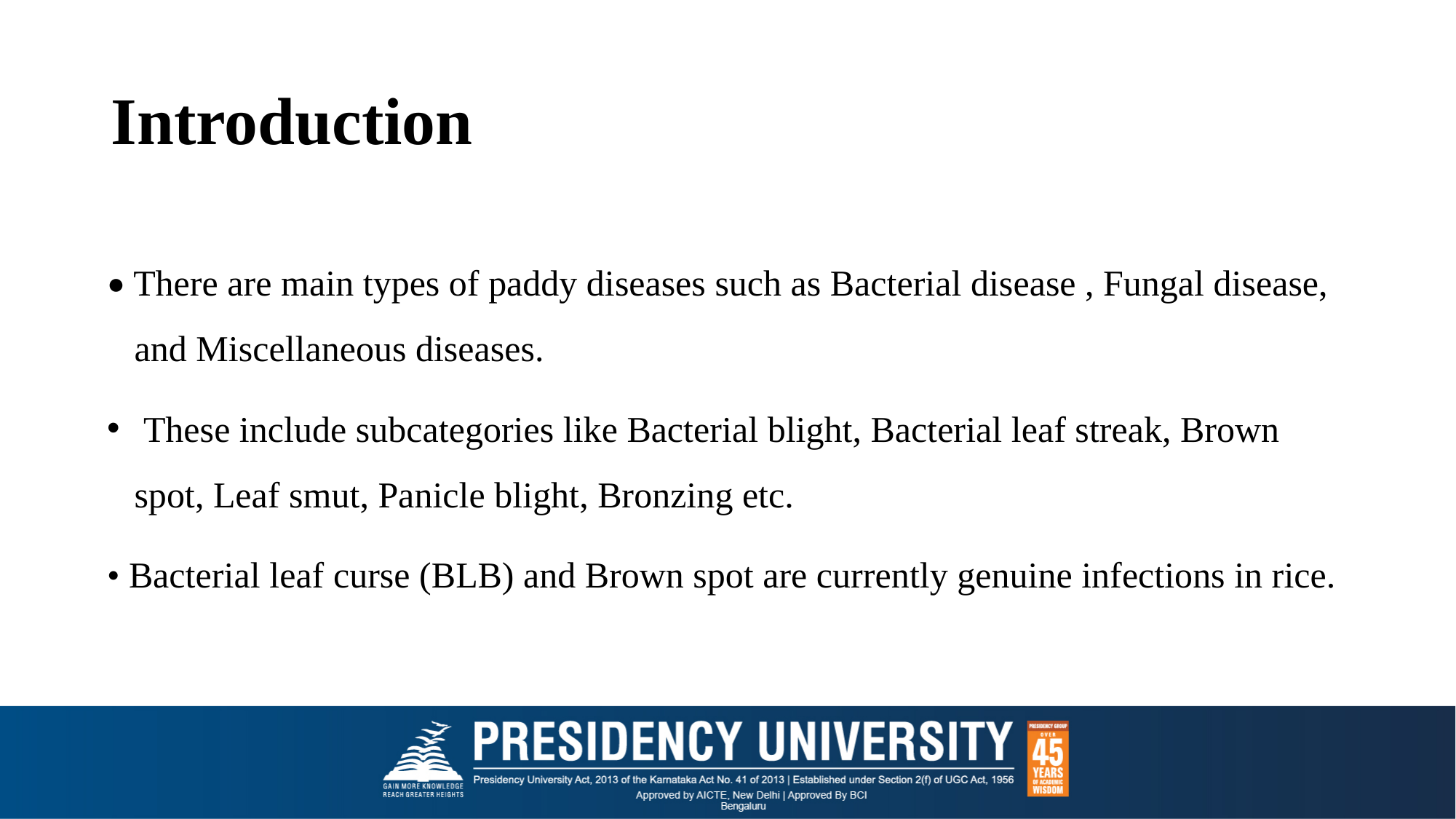

# Introduction
• There are main types of paddy diseases such as Bacterial disease , Fungal disease, and Miscellaneous diseases.
 These include subcategories like Bacterial blight, Bacterial leaf streak, Brown spot, Leaf smut, Panicle blight, Bronzing etc.
• Bacterial leaf curse (BLB) and Brown spot are currently genuine infections in rice.